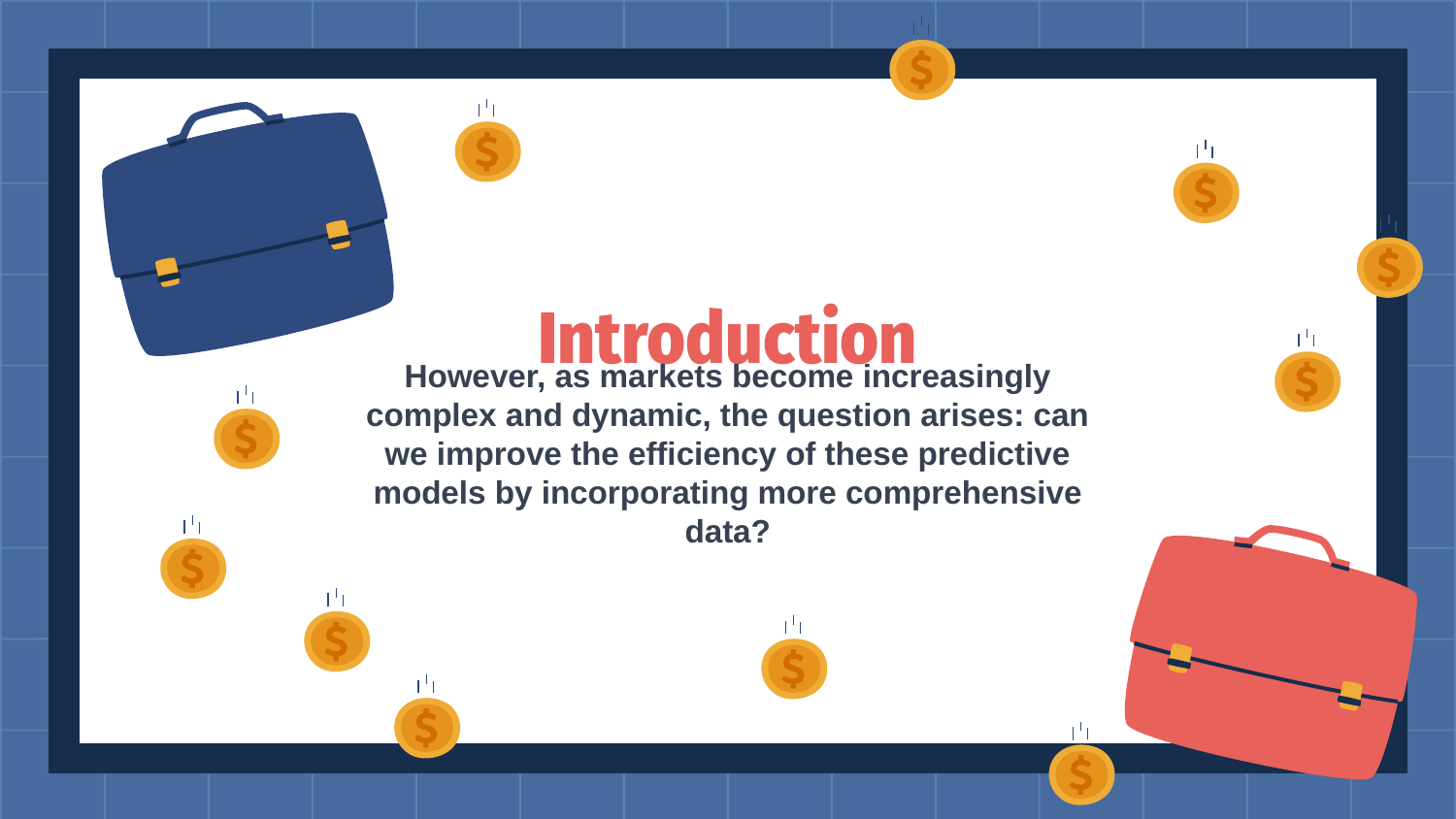

# Introduction

However, as markets become increasingly complex and dynamic, the question arises: can we improve the efficiency of these predictive models by incorporating more comprehensive data?